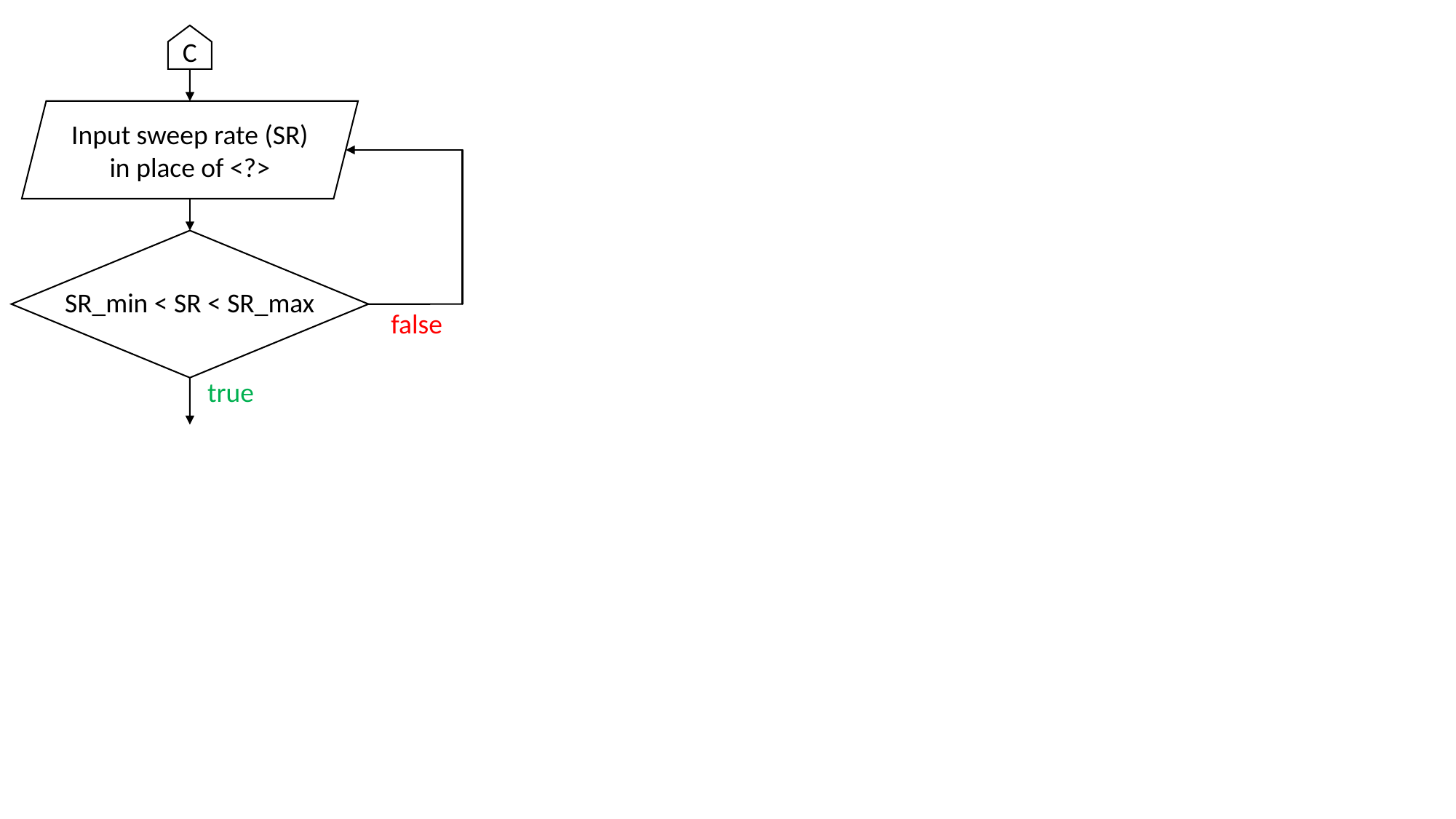

C
Input sweep rate (SR) in place of <?>

SR_min < SR < SR_max
false
true